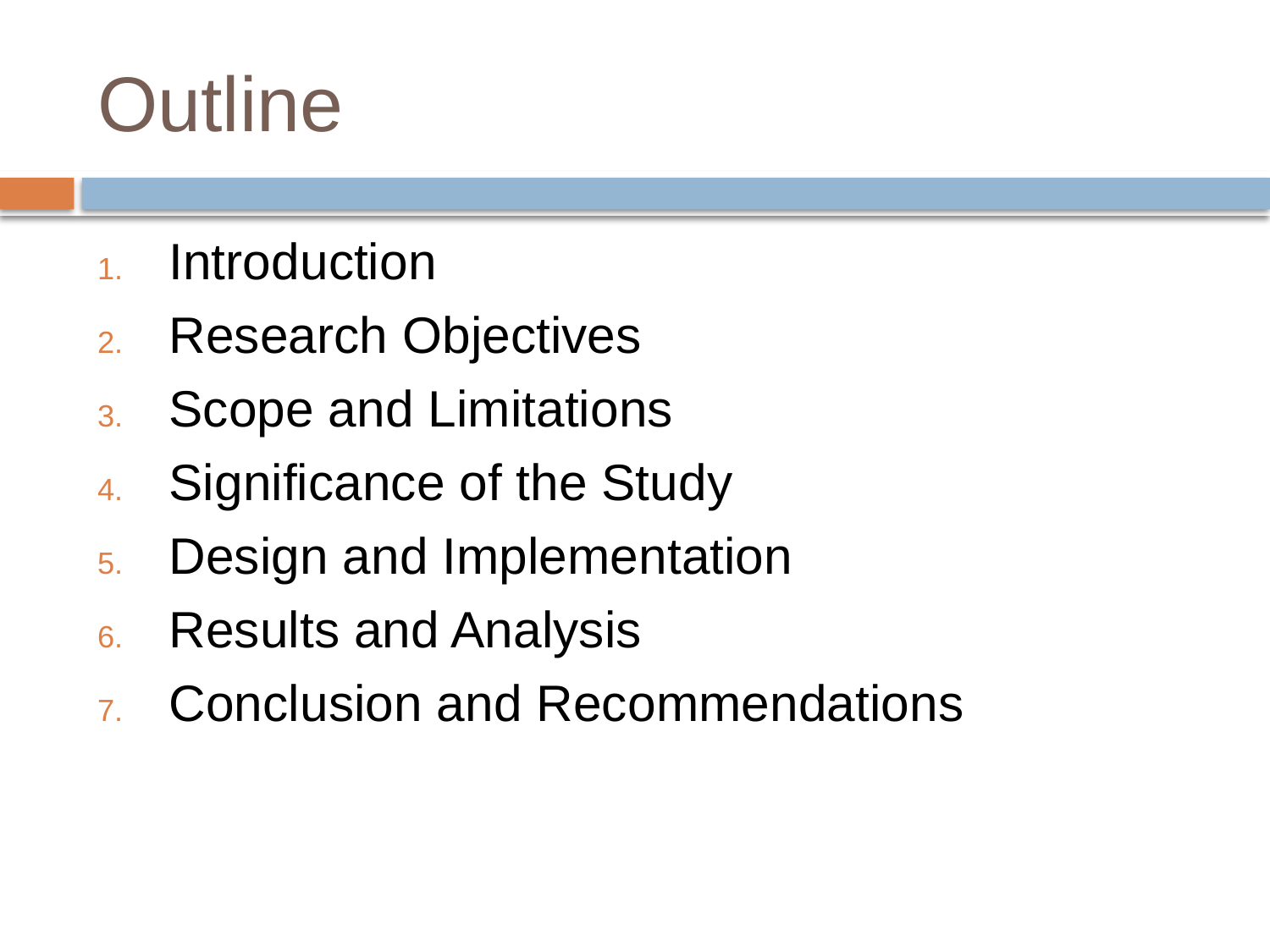

# Outline
Introduction
Research Objectives
Scope and Limitations
Significance of the Study
Design and Implementation
Results and Analysis
Conclusion and Recommendations